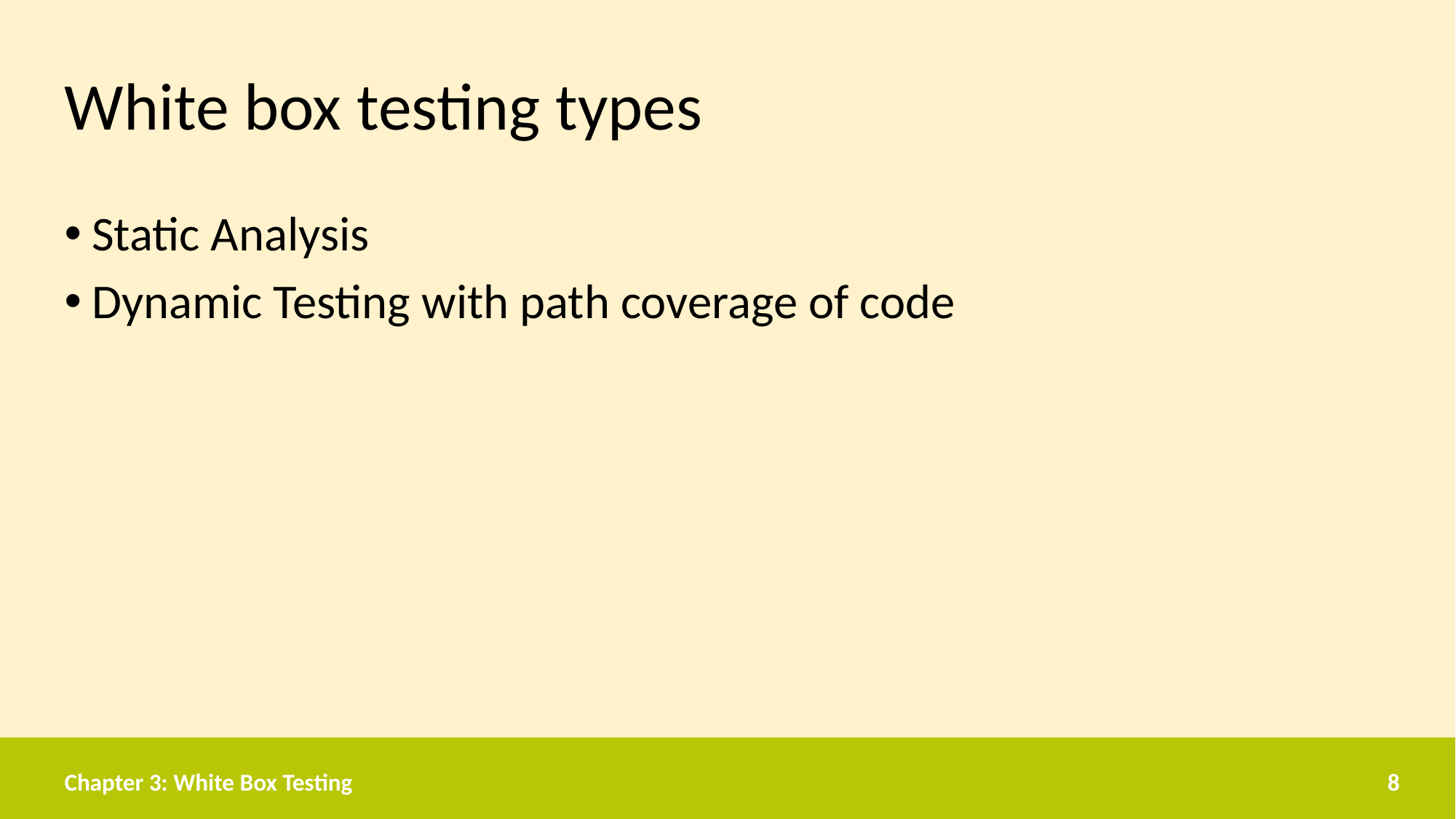

# White box testing types
Static Analysis
Dynamic Testing with path coverage of code
Chapter 3: White Box Testing
8